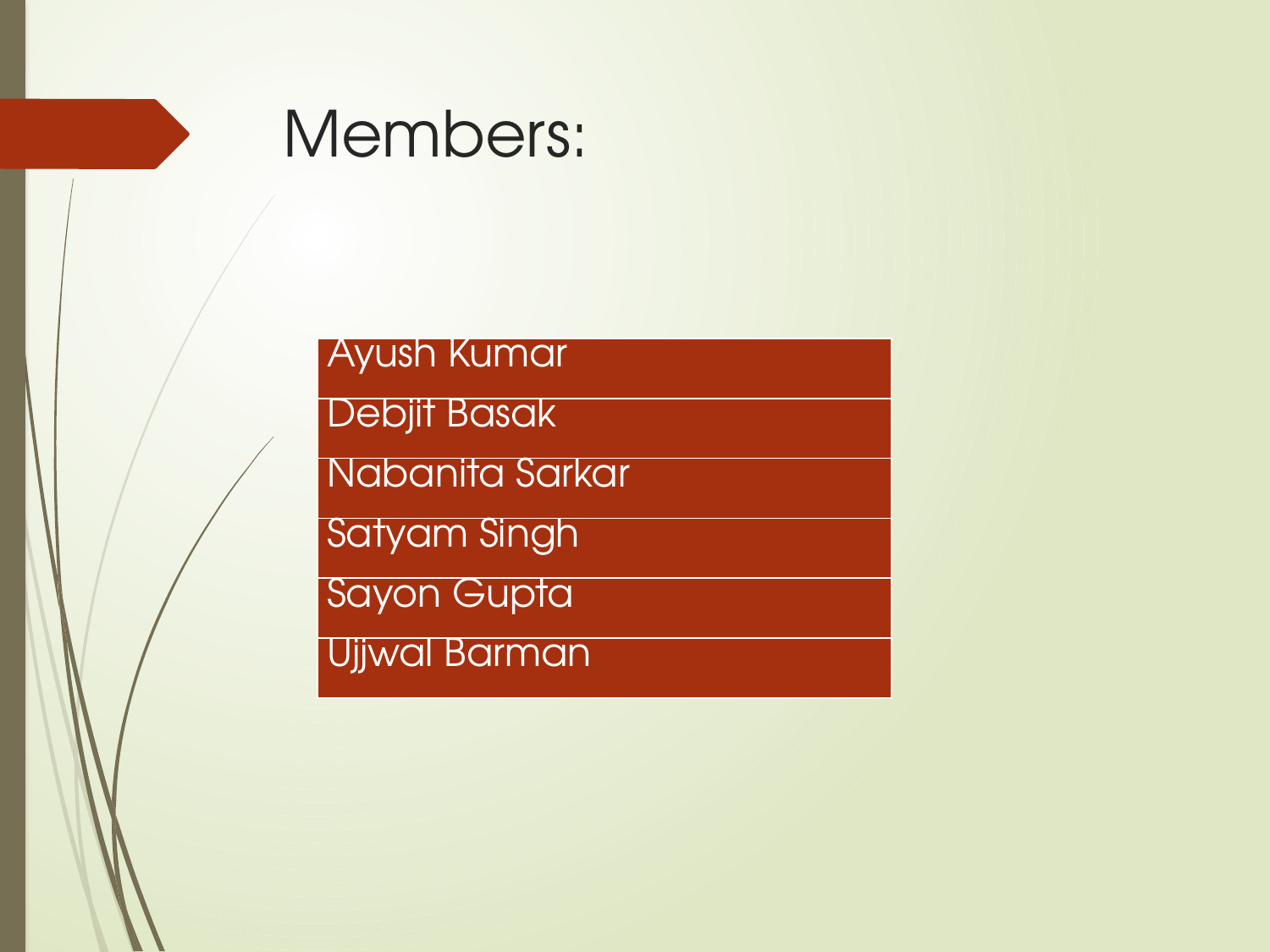

# Members:
| Ayush Kumar |
| --- |
| Debjit Basak |
| Nabanita Sarkar |
| Satyam Singh |
| Sayon Gupta |
| Ujjwal Barman |